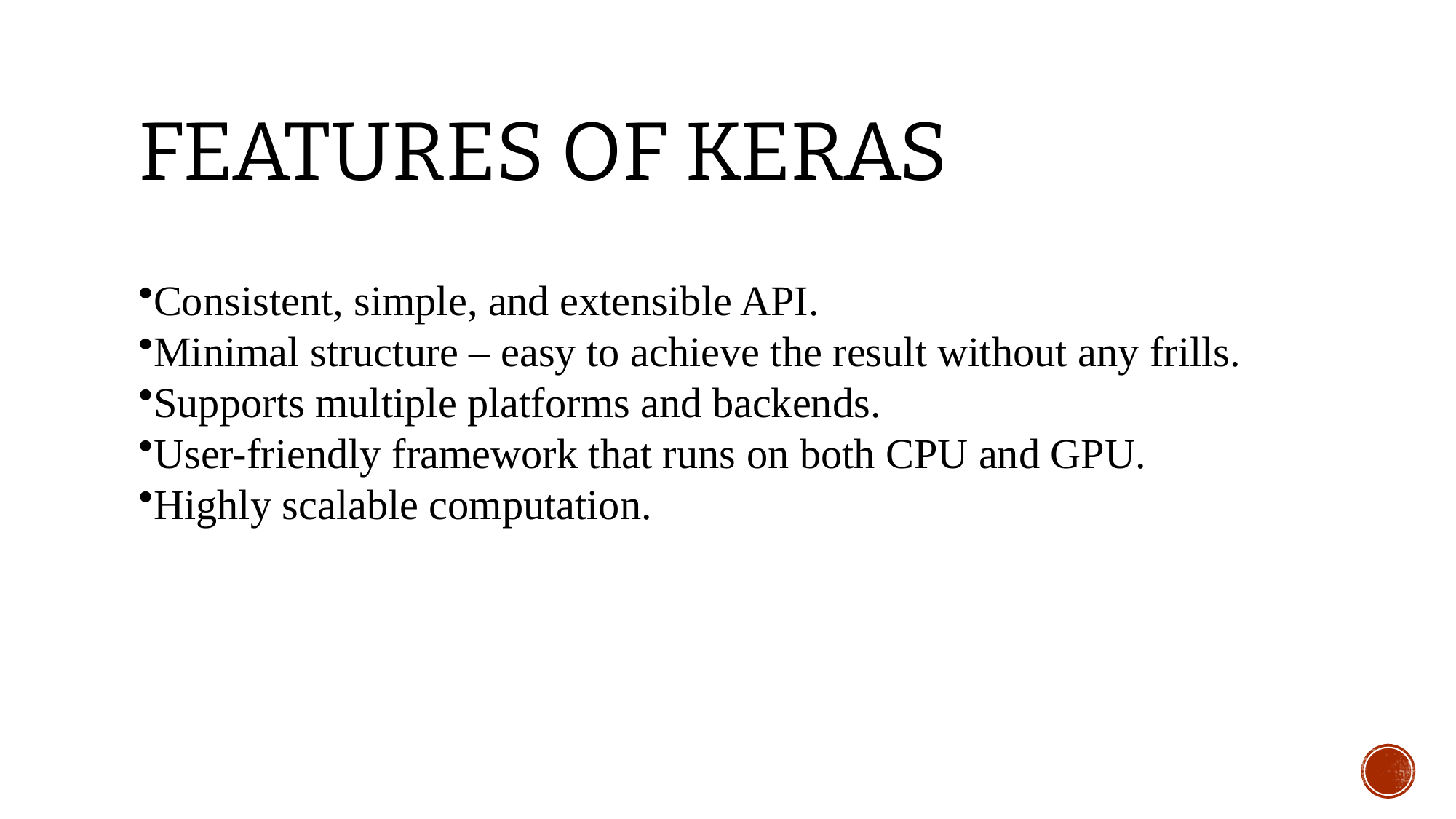

# FEATURES OF KERAS
Consistent, simple, and extensible API.
Minimal structure – easy to achieve the result without any frills.
Supports multiple platforms and backends.
User-friendly framework that runs on both CPU and GPU.
Highly scalable computation.